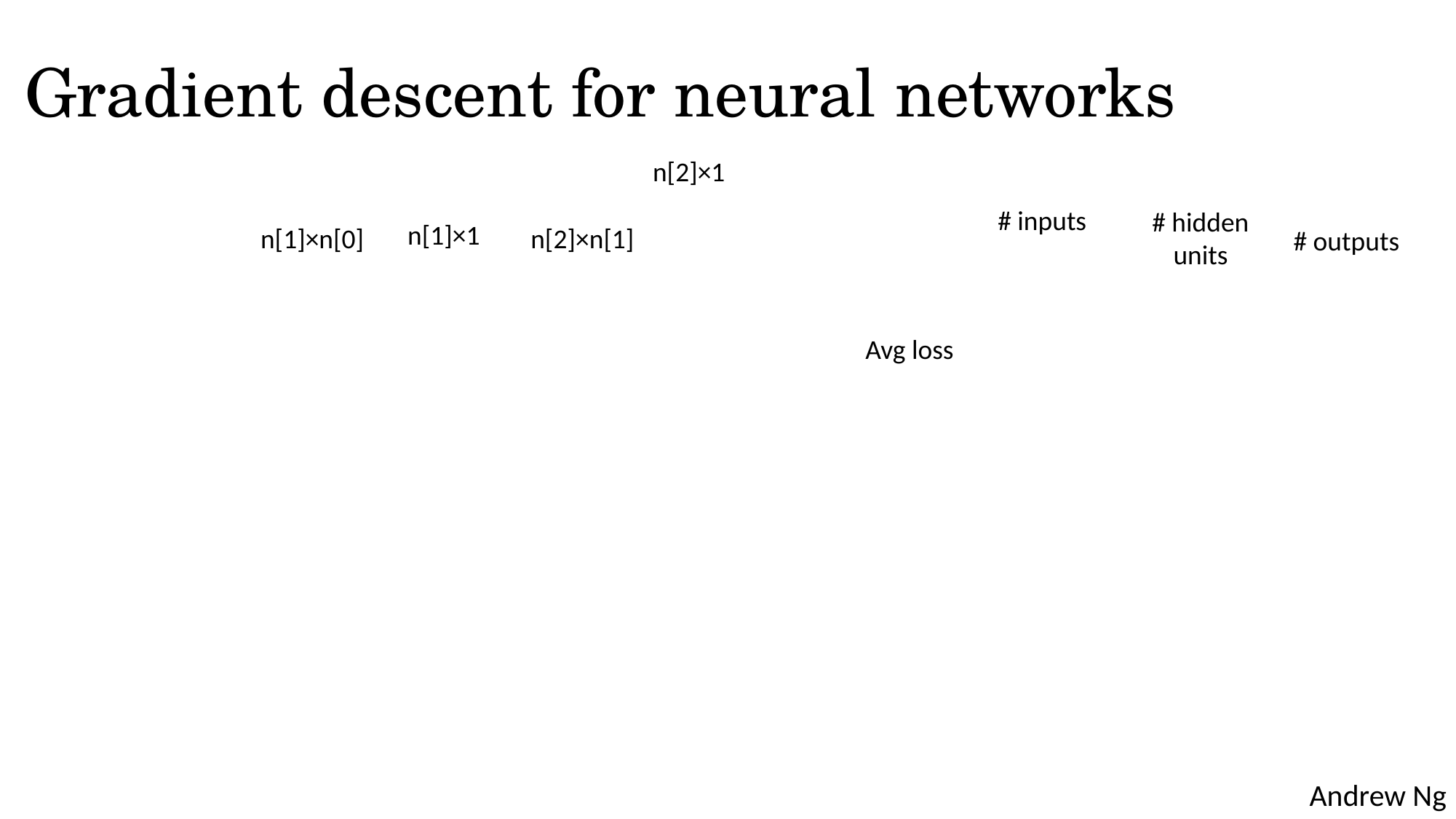

# Gradient descent for neural networks
n[2]×1
# inputs
# hidden units
n[1]×1
n[1]×n[0]
n[2]×n[1]
# outputs
Avg loss